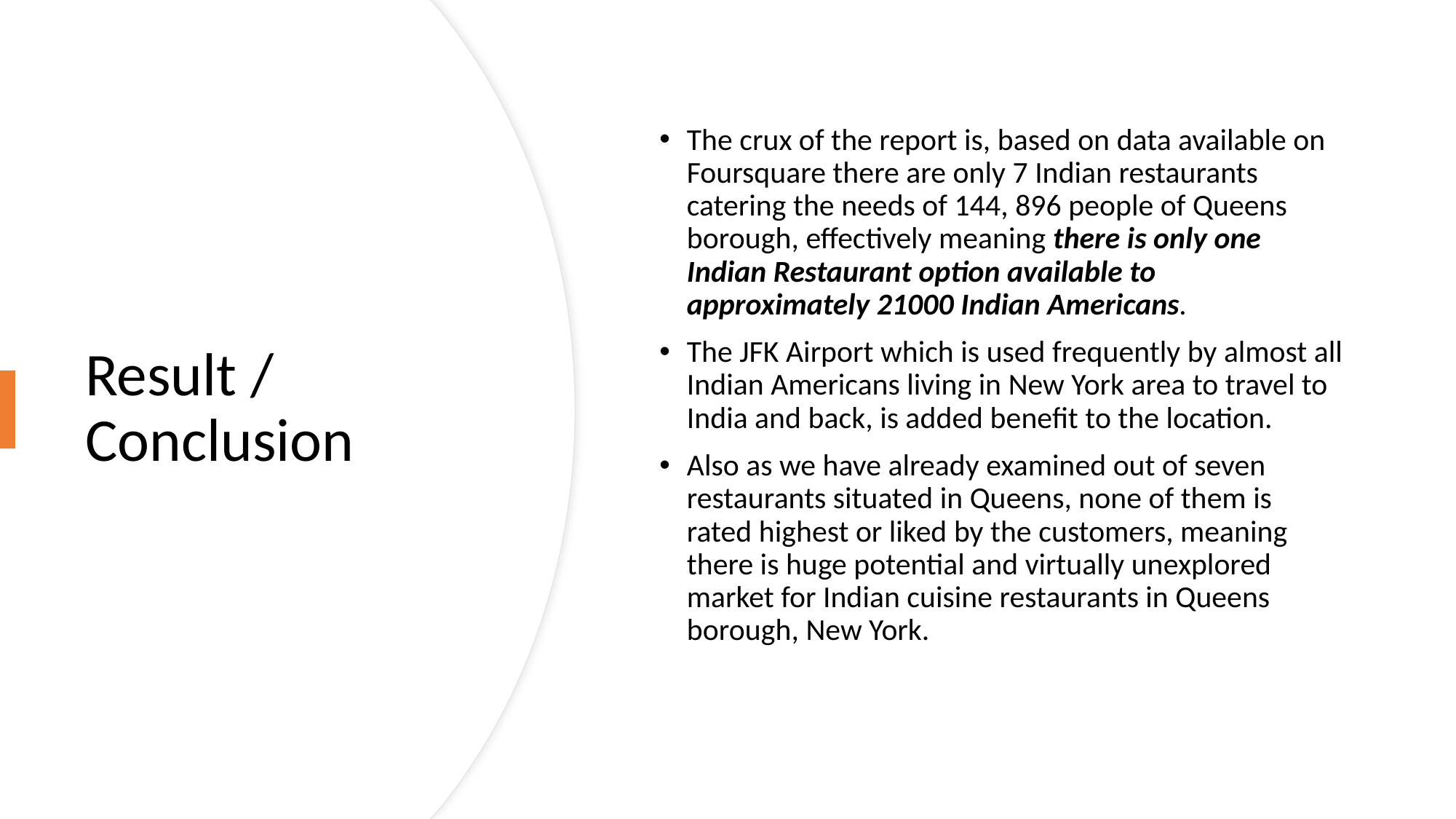

The crux of the report is, based on data available on Foursquare there are only 7 Indian restaurants catering the needs of 144, 896 people of Queens borough, effectively meaning there is only one Indian Restaurant option available to approximately 21000 Indian Americans.
The JFK Airport which is used frequently by almost all Indian Americans living in New York area to travel to India and back, is added benefit to the location.
Also as we have already examined out of seven restaurants situated in Queens, none of them is rated highest or liked by the customers, meaning there is huge potential and virtually unexplored market for Indian cuisine restaurants in Queens borough, New York.

# Result / Conclusion